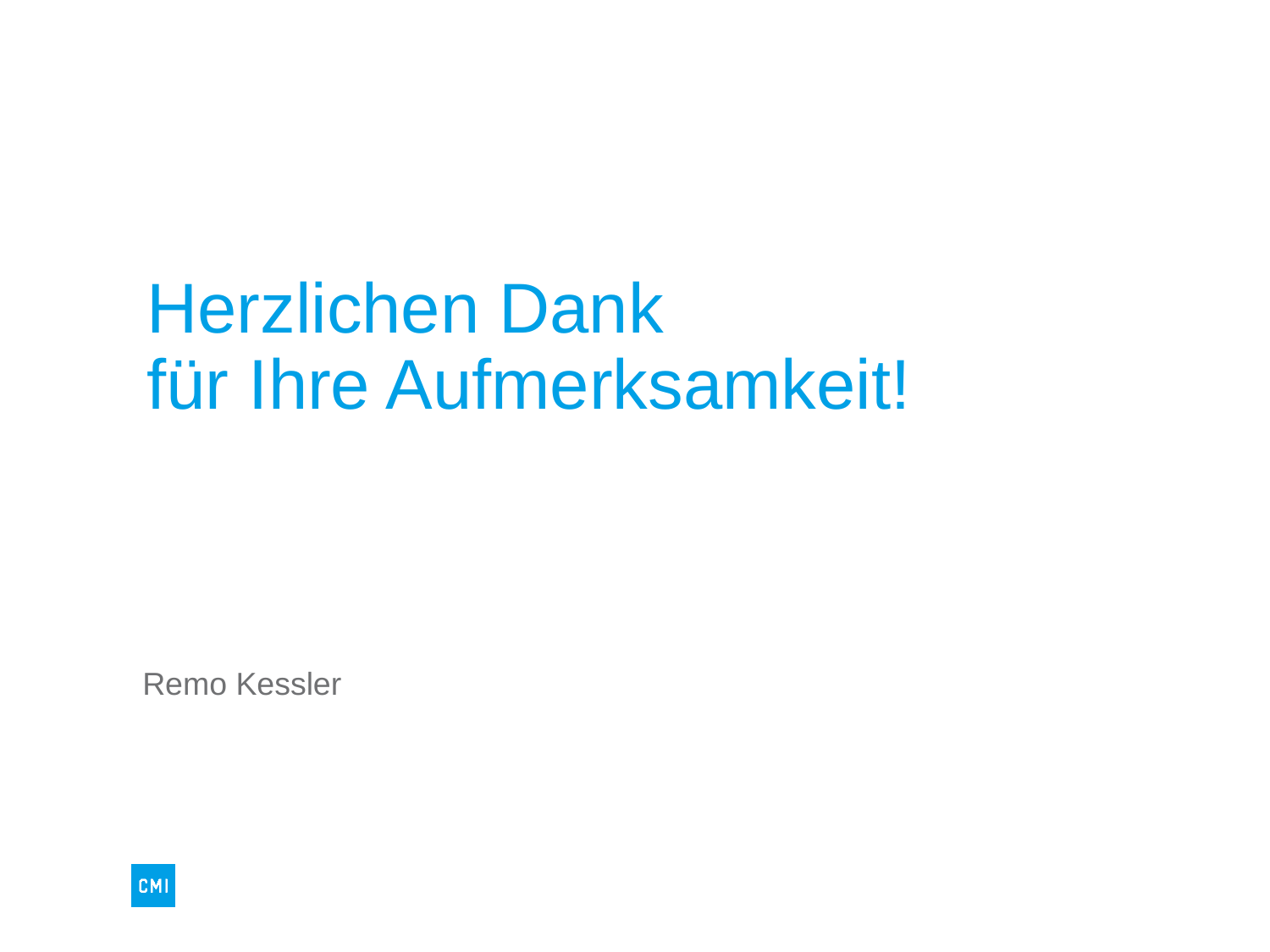

Herzlichen Dank
für Ihre Aufmerksamkeit!

Remo Kessler